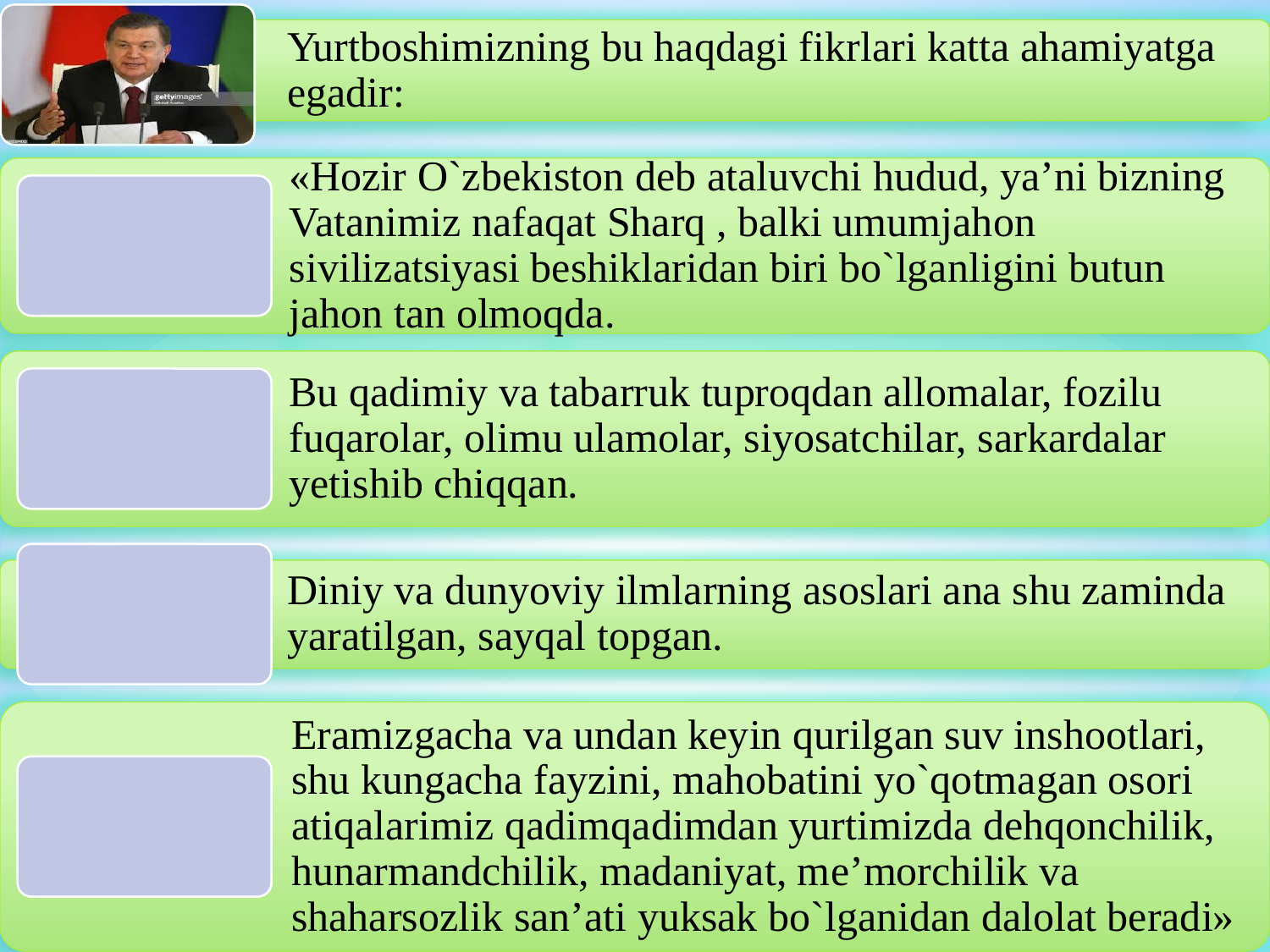

Yurtboshimizning bu haqdagi fikrlari katta ahamiyatga egadir:
«Hozir O`zbekiston deb ataluvchi hudud, ya’ni bizning Vatanimiz nafaqat Sharq , balki umumjahon sivilizatsiyasi beshiklaridan biri bo`lganligini butun jahon tan olmoqda.
Bu qadimiy va tabarruk tuproqdan allomalar, fozilu fuqarolar, olimu ulamolar, siyosatchilar, sarkardalar yetishib chiqqan.
Diniy va dunyoviy ilmlarning asoslari ana shu zaminda yaratilgan, sayqal topgan.
Eramizgacha va undan keyin qurilgan suv inshootlari, shu kungacha fayzini, mahobatini yo`qotmagan osori­atiqalarimiz qadim­qadimdan yurtimizda dehqonchilik, hunarmandchilik, madaniyat, me’morchilik va shaharsozlik san’ati yuksak bo`lganidan dalolat beradi»